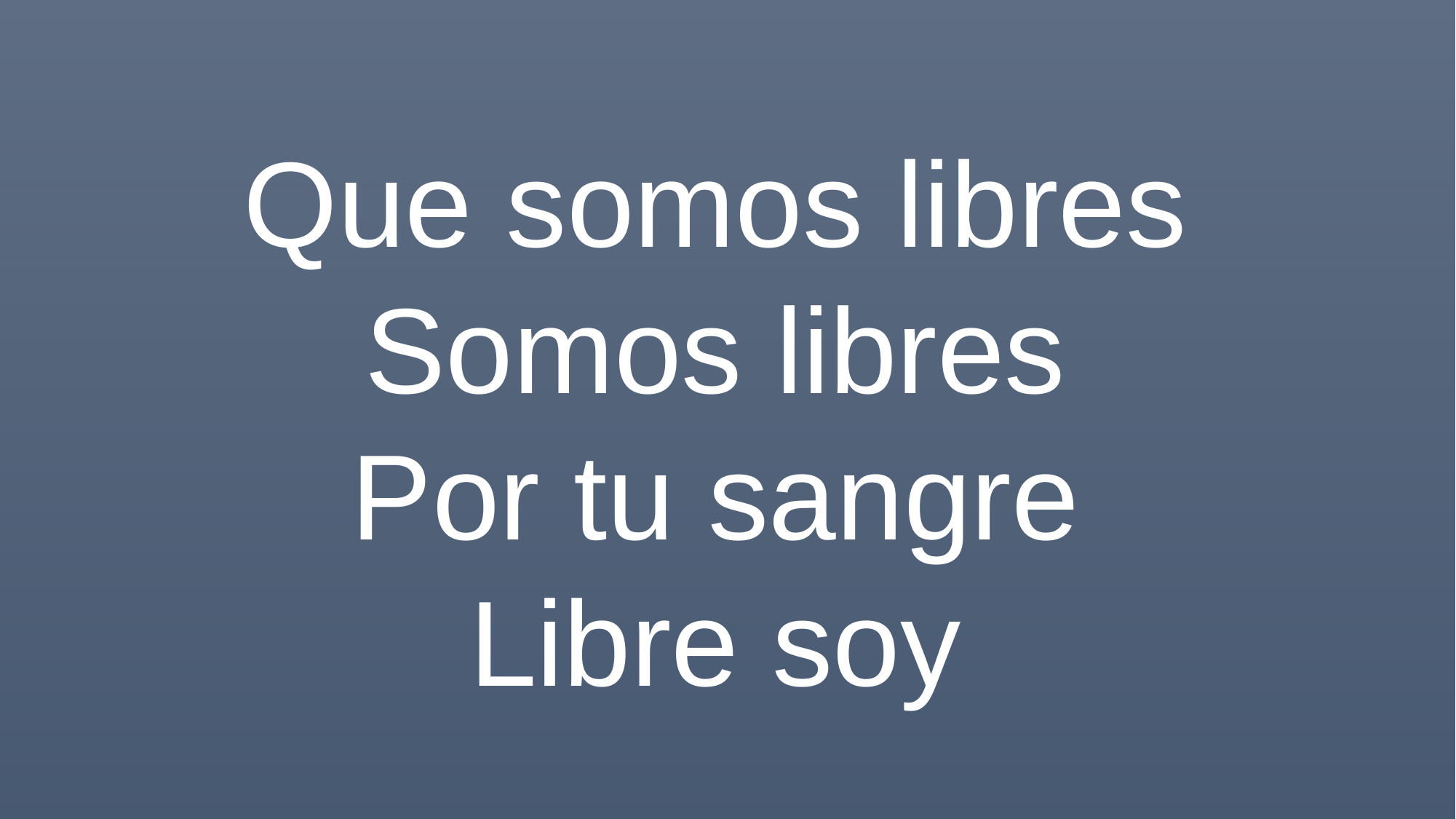

Que somos libres
Somos libres
Por tu sangre
Libre soy